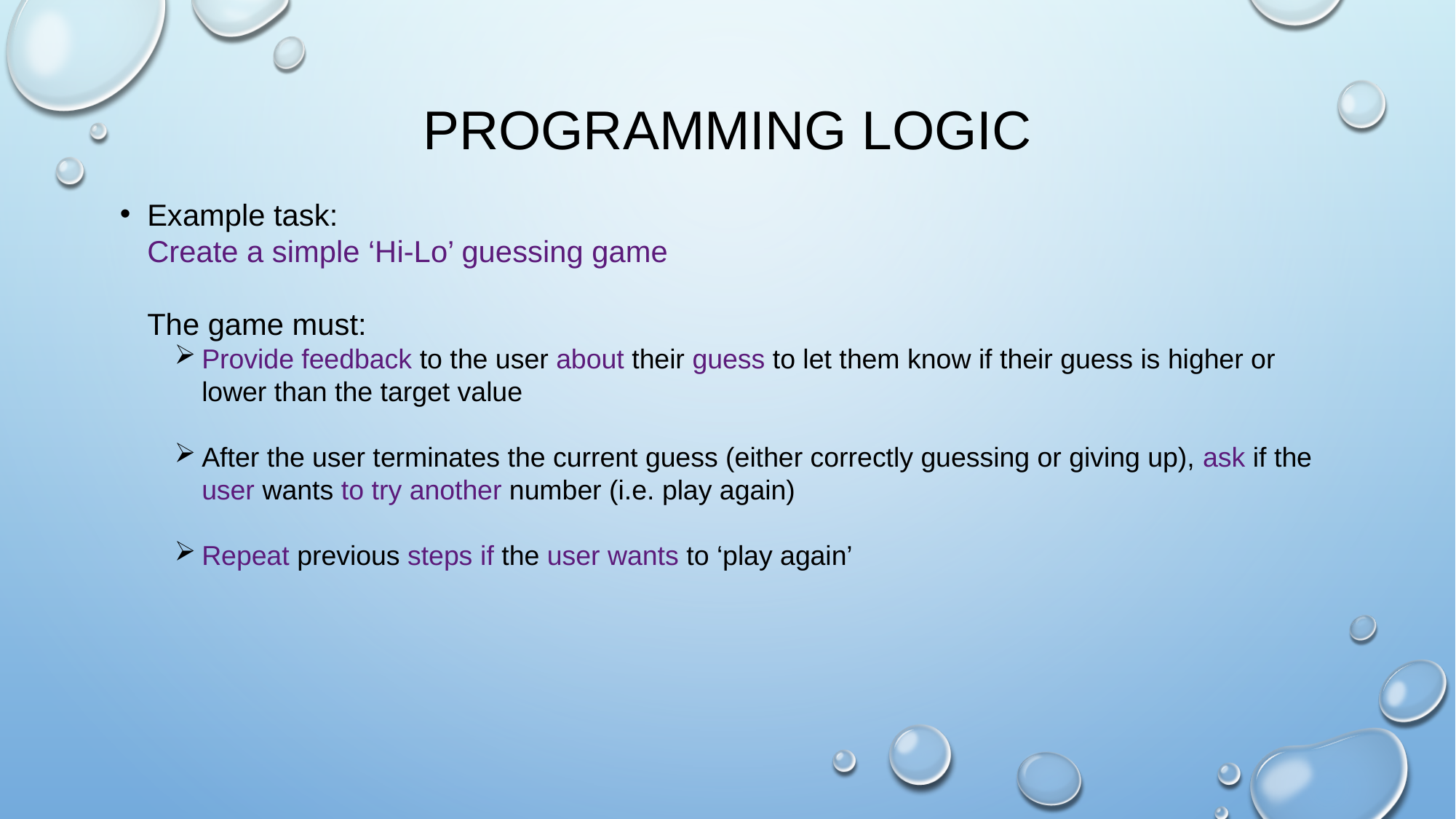

# Programming logic
Example task:
Create a simple ‘Hi-Lo’ guessing game
The game must:
Provide feedback to the user about their guess to let them know if their guess is higher or lower than the target value
After the user terminates the current guess (either correctly guessing or giving up), ask if the user wants to try another number (i.e. play again)
Repeat previous steps if the user wants to ‘play again’